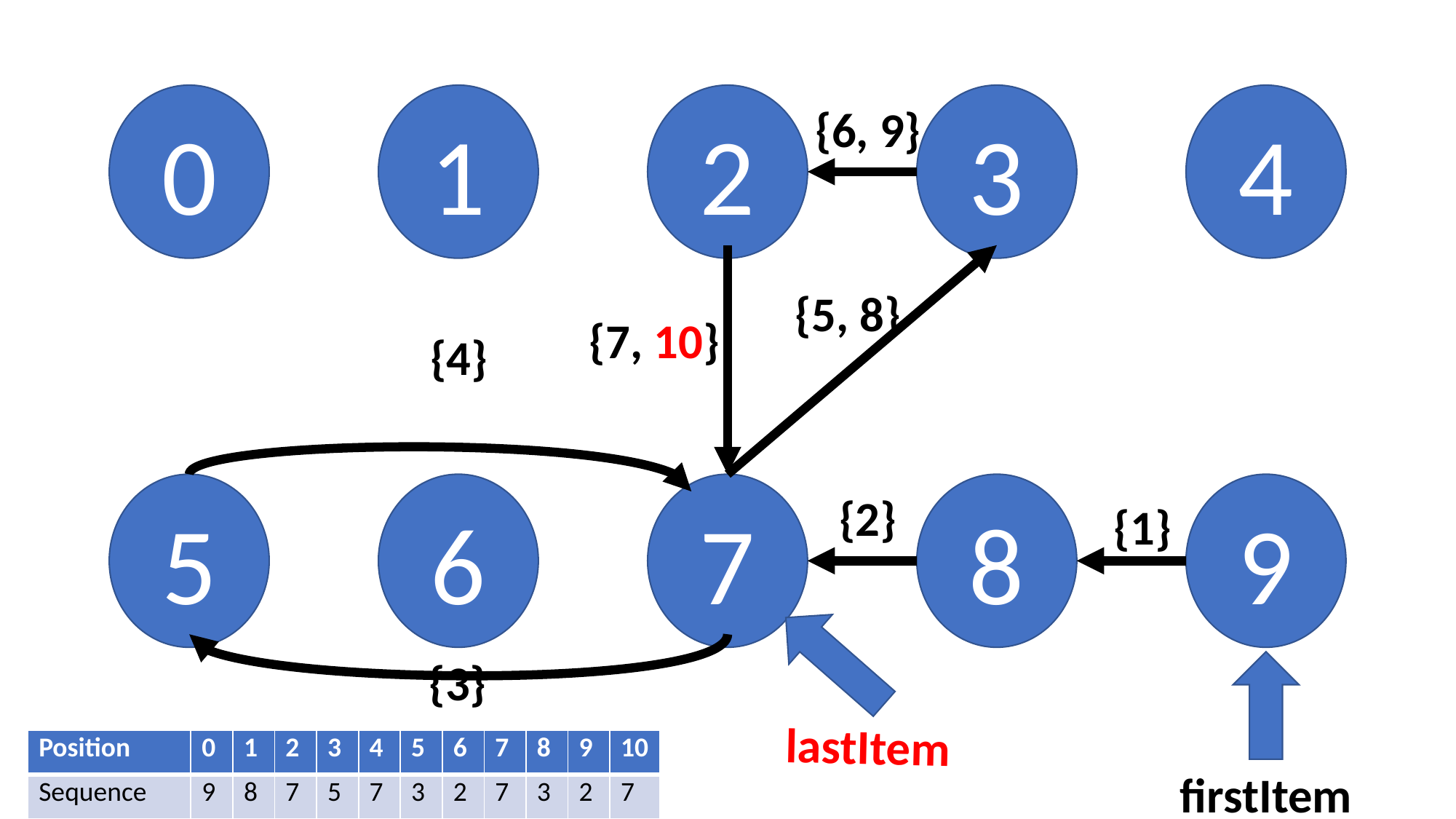

0
1
2
3
4
{6, 9}
{5, 8}
{7, 10}
{4}
5
6
7
8
9
{2}
{1}

{3}

lastItem
| Position | 0 | 1 | 2 | 3 | 4 | 5 | 6 | 7 | 8 | 9 | 10 |
| --- | --- | --- | --- | --- | --- | --- | --- | --- | --- | --- | --- |
| Sequence | 9 | 8 | 7 | 5 | 7 | 3 | 2 | 7 | 3 | 2 | 7 |
firstItem